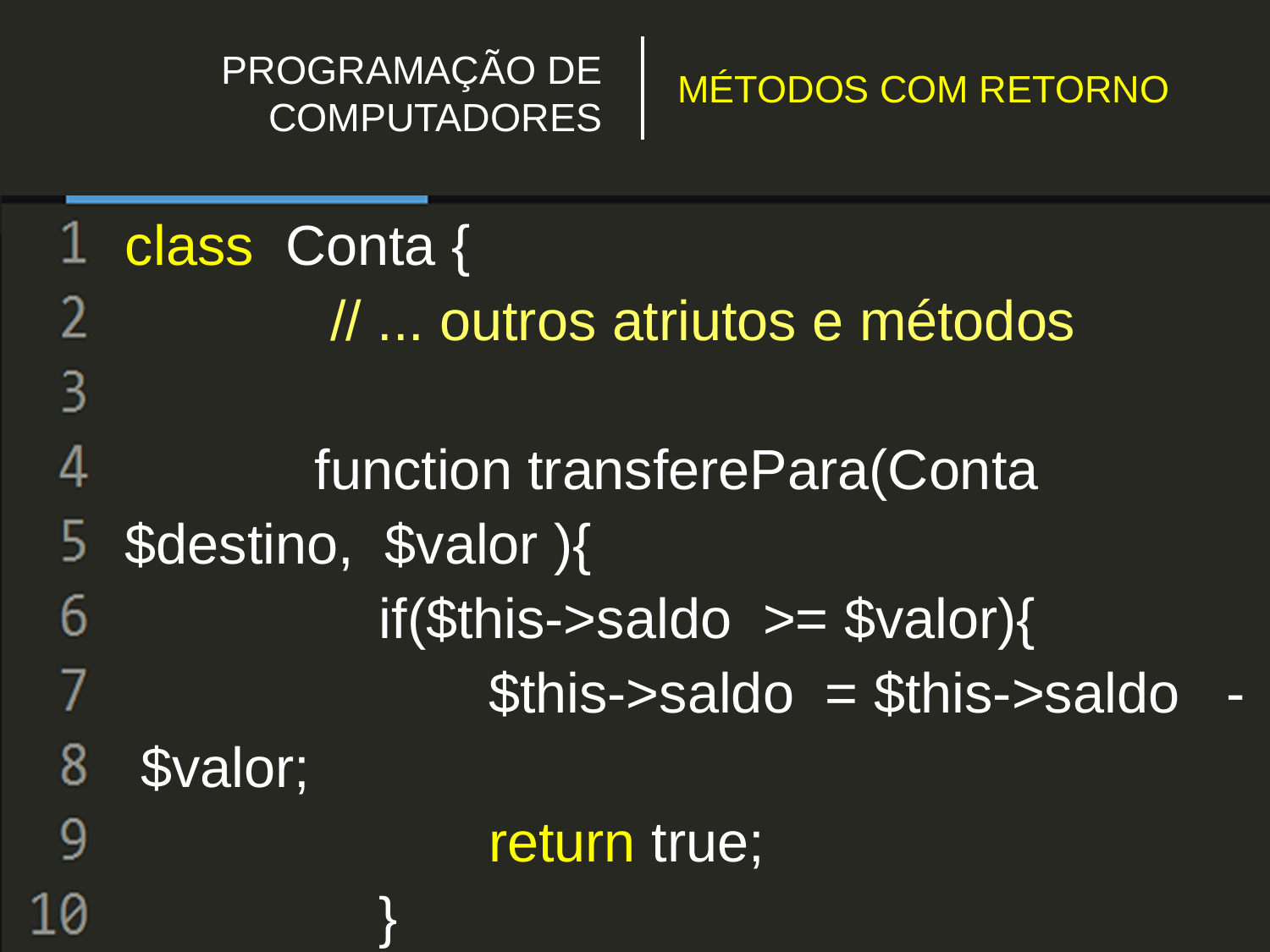

MÉTODOS COM RETORNO
# PROGRAMAÇÃO DE COMPUTADORES
class  Conta {
	     // ... outros atriutos e métodos

	    function transferePara(Conta $destino,  $valor ){
		if($this->saldo  >= $valor){
		       $this->saldo  = $this->saldo   -  $valor;
		       return true;
		}
		else {   return false;   }
	      }
Jefferson de Oliveira Chaves